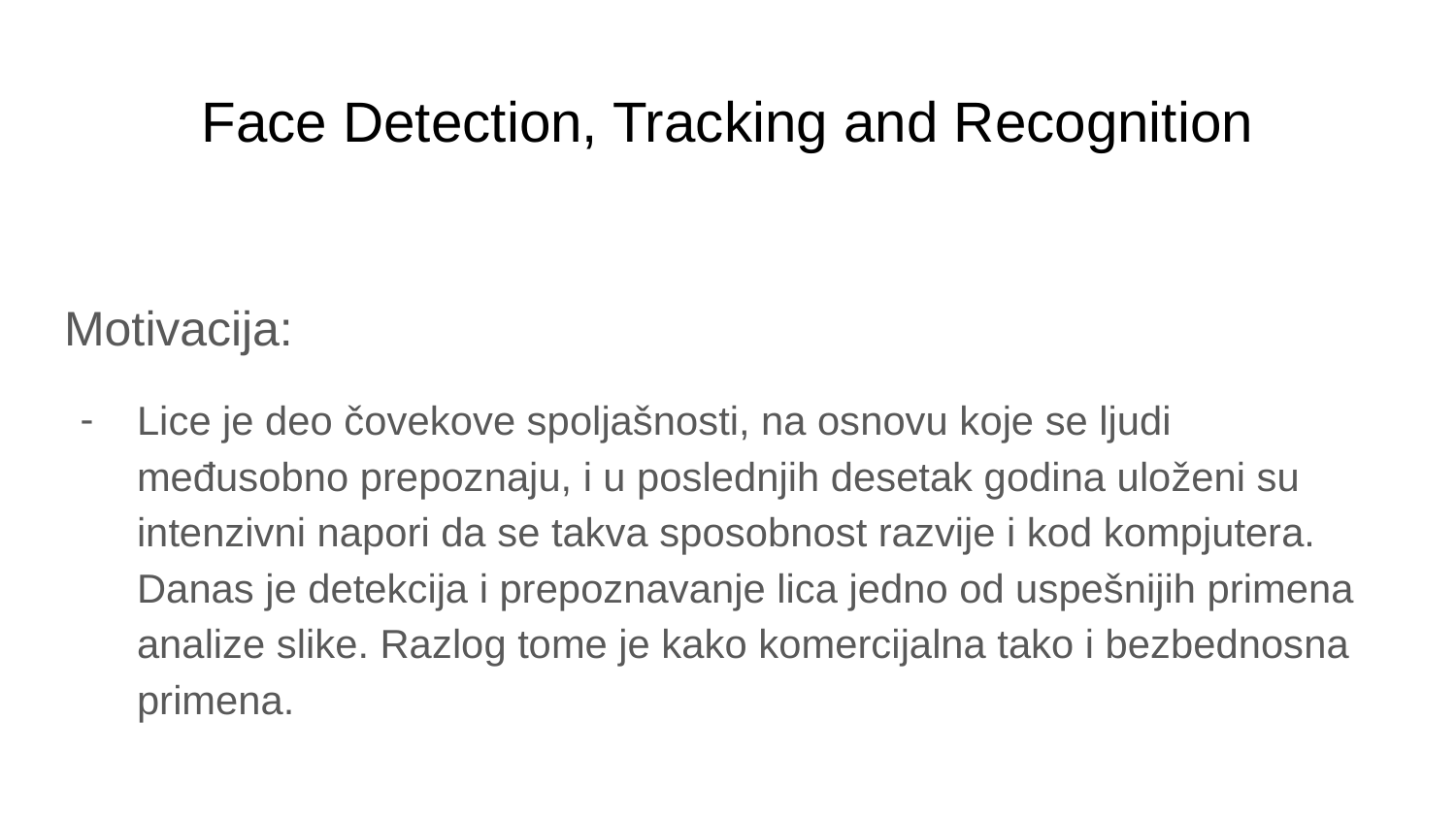

# Face Detection, Tracking and Recognition

Motivacija:
Lice je deo čovekove spoljašnosti, na osnovu koje se ljudi međusobno prepoznaju, i u poslednjih desetak godina uloženi su intenzivni napori da se takva sposobnost razvije i kod kompjutera. Danas je detekcija i prepoznavanje lica jedno od uspešnijih primena analize slike. Razlog tome je kako komercijalna tako i bezbednosna primena.